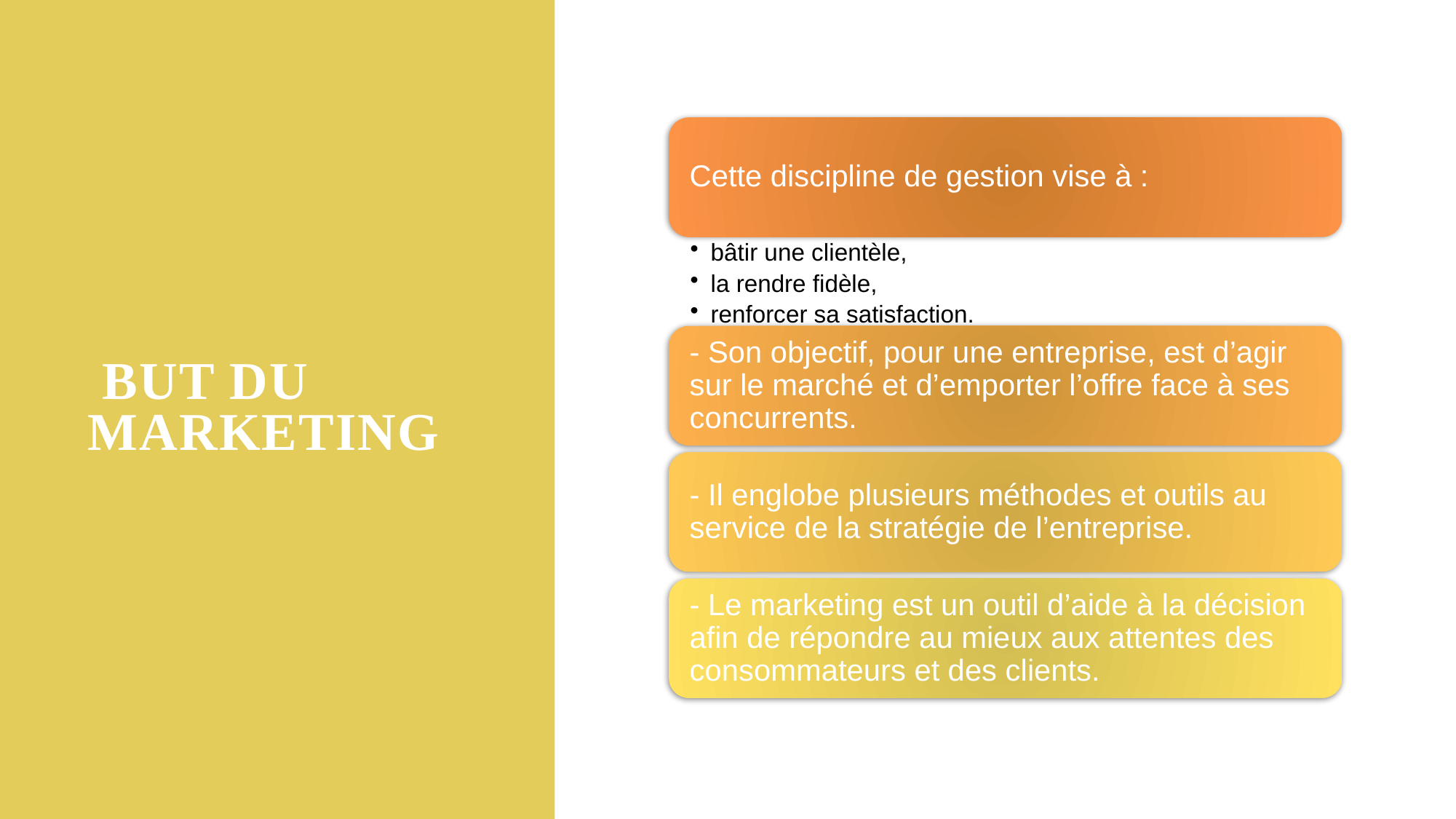

# But du Marketing
Cette discipline de gestion vise à :
bâtir une clientèle,
la rendre fidèle,
renforcer sa satisfaction.
- Son objectif, pour une entreprise, est d’agir sur le marché et d’emporter l’offre face à ses concurrents.
- Il englobe plusieurs méthodes et outils au service de la stratégie de l’entreprise.
- Le marketing est un outil d’aide à la décision afin de répondre au mieux aux attentes des consommateurs et des clients.